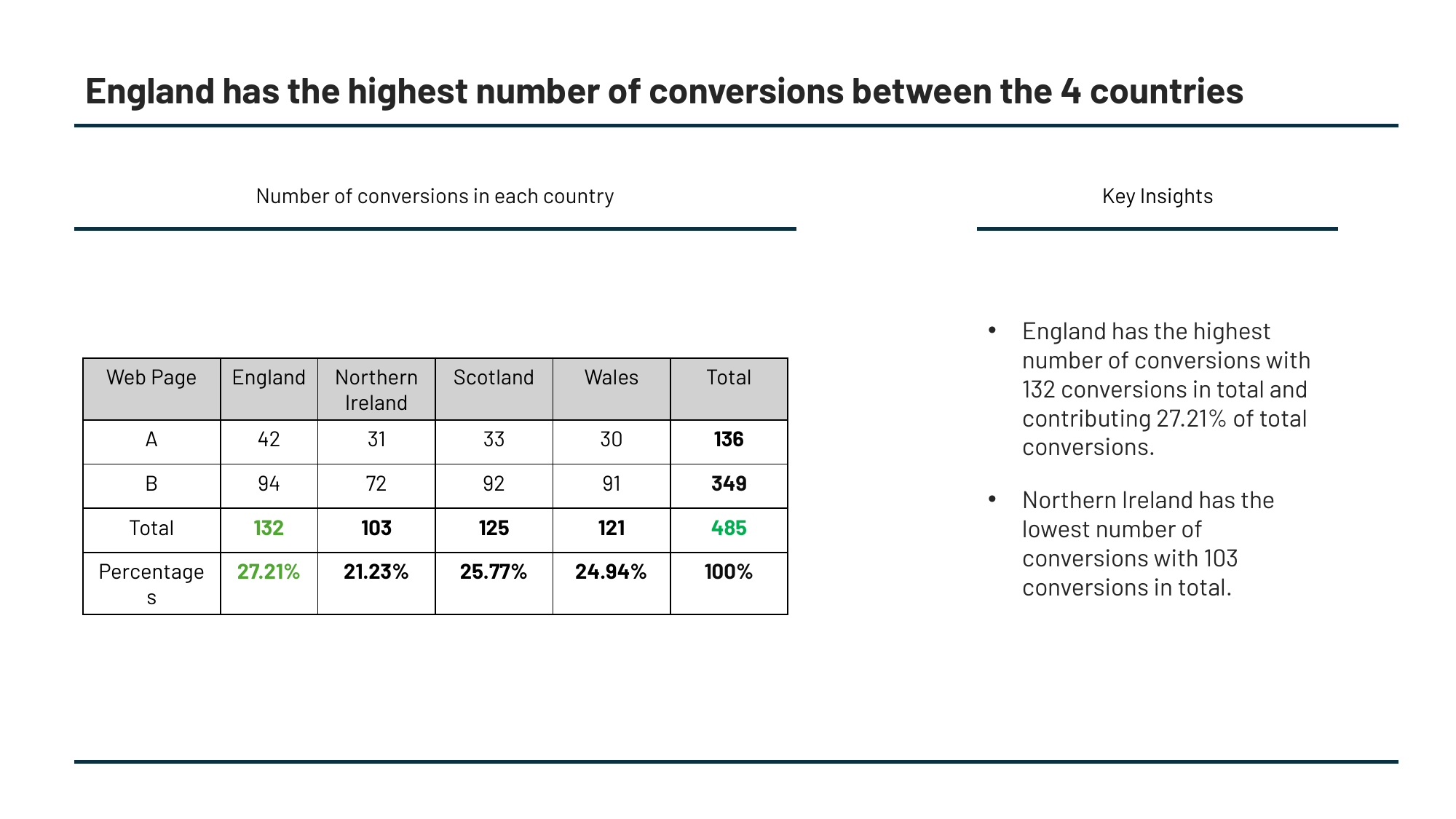

# England has the highest number of conversions between the 4 countries
Number of conversions in each country
Key Insights
England has the highest number of conversions with 132 conversions in total and contributing 27.21% of total conversions.
| Web Page | England | Northern Ireland | Scotland | Wales | Total |
| --- | --- | --- | --- | --- | --- |
| A | 42 | 31 | 33 | 30 | 136 |
| B | 94 | 72 | 92 | 91 | 349 |
| Total | 132 | 103 | 125 | 121 | 485 |
| Percentages | 27.21% | 21.23% | 25.77% | 24.94% | 100% |
Northern Ireland has the lowest number of conversions with 103 conversions in total.